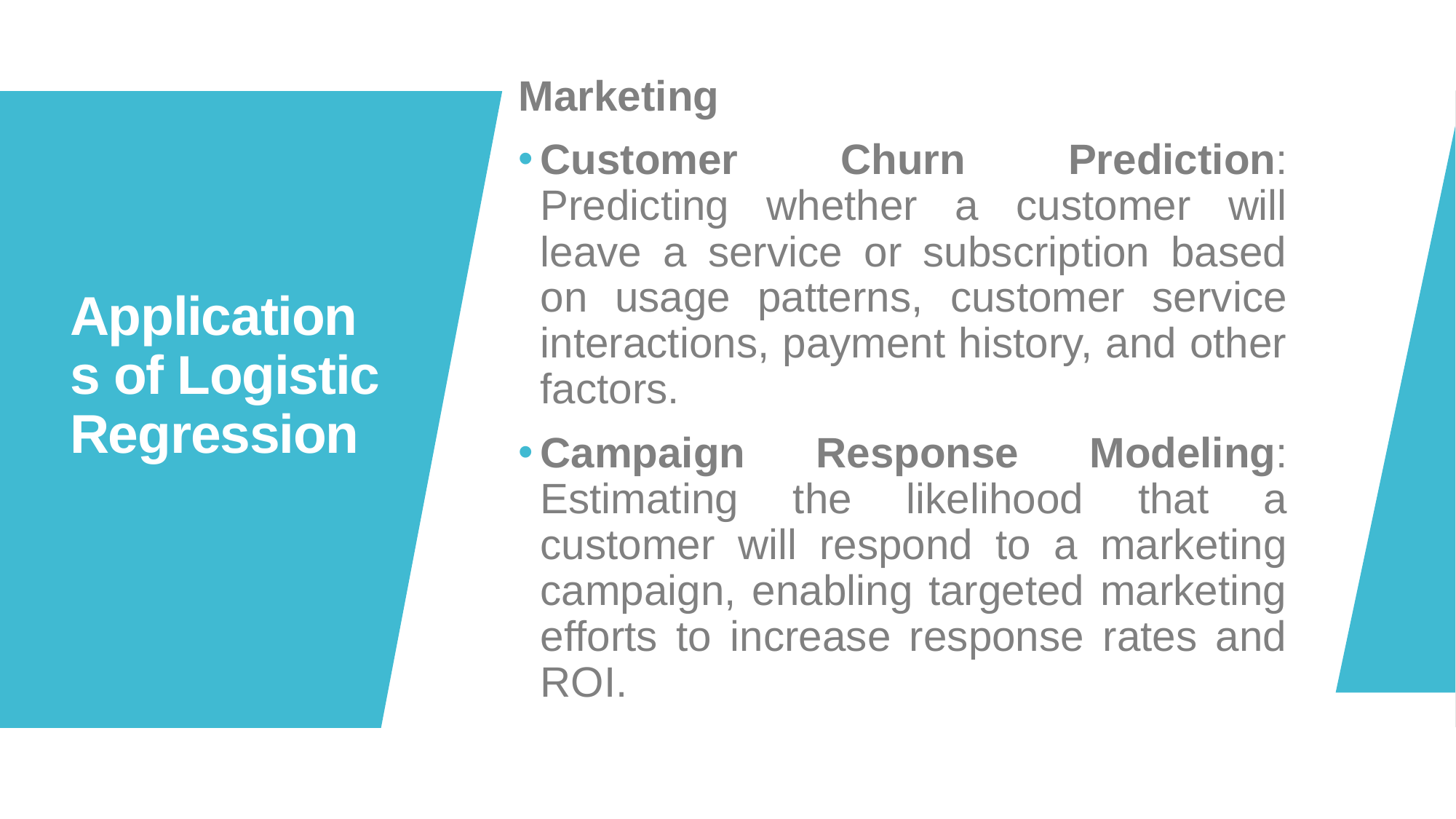

Marketing
Customer Churn Prediction: Predicting whether a customer will leave a service or subscription based on usage patterns, customer service interactions, payment history, and other factors.
Campaign Response Modeling: Estimating the likelihood that a customer will respond to a marketing campaign, enabling targeted marketing efforts to increase response rates and ROI.
# Applications of Logistic Regression